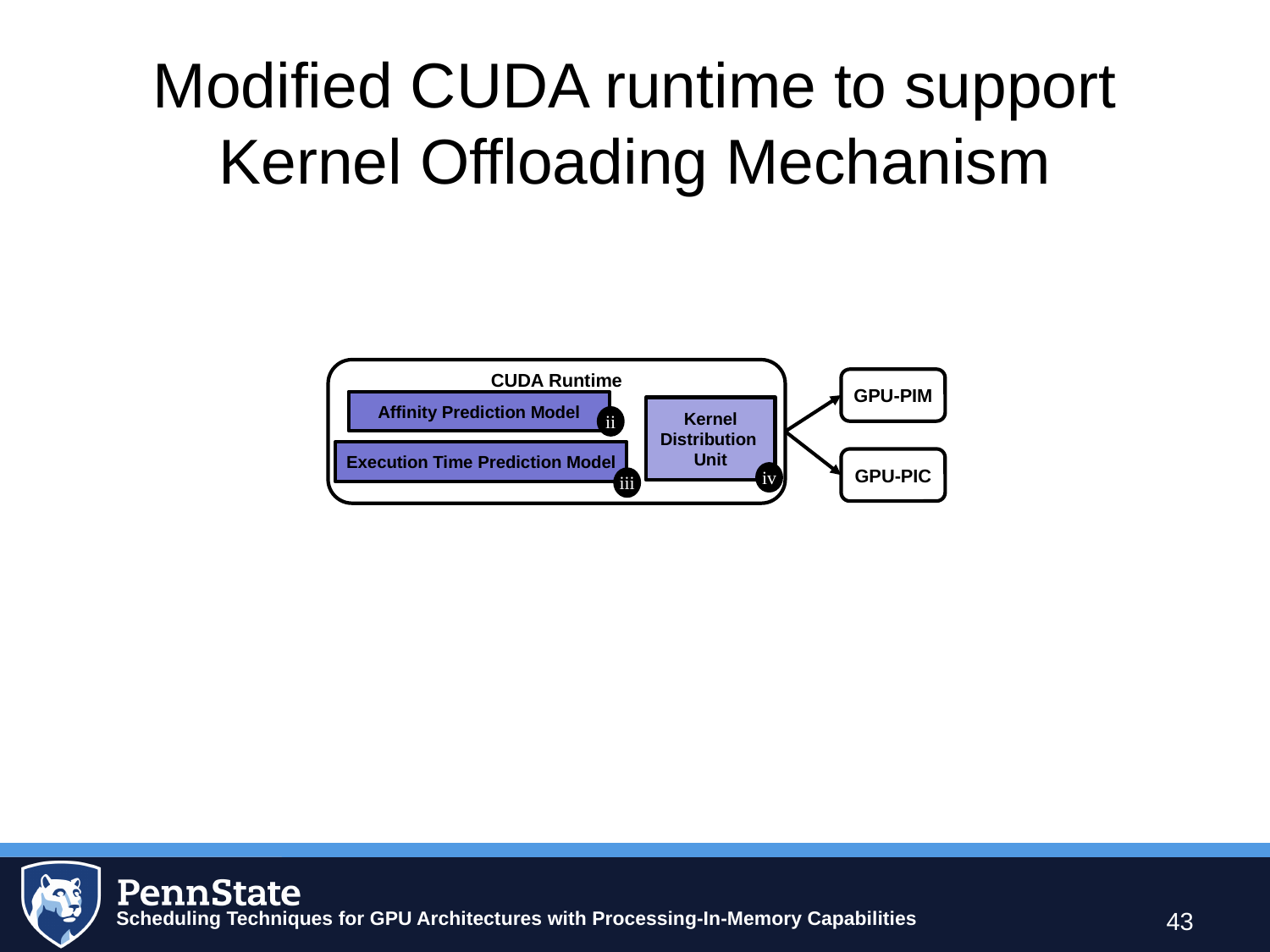

# Modified CUDA runtime to support Kernel Offloading Mechanism
CUDA Runtime

GPU-PIM
Affinity Prediction Model
Kernel Distribution
Unit
ii
Execution Time Prediction Model
GPU-PIC
iv
iii
43